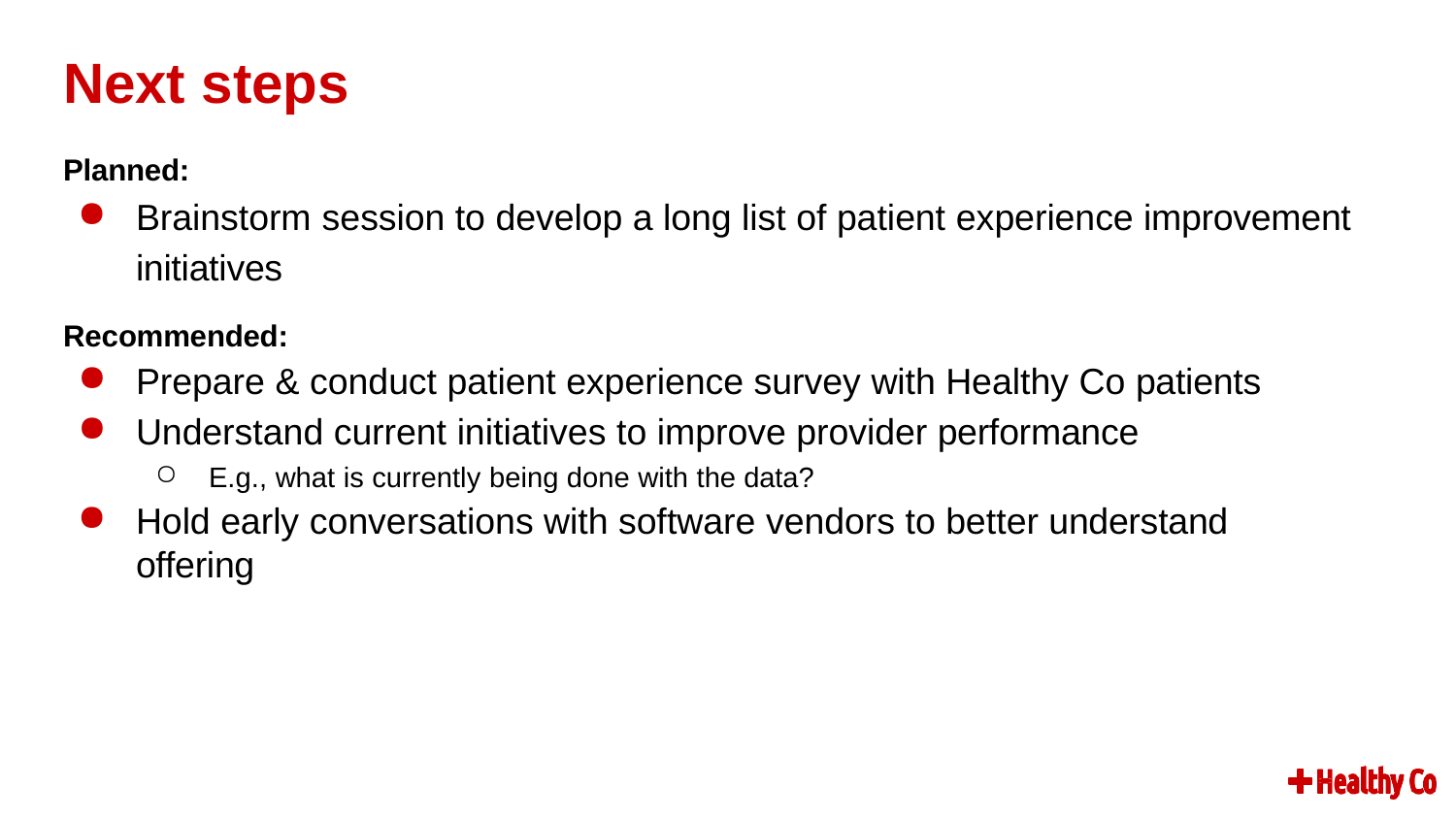

# Next steps
Planned:
Brainstorm session to develop a long list of patient experience improvement initiatives
Recommended:
Prepare & conduct patient experience survey with Healthy Co patients
Understand current initiatives to improve provider performance
E.g., what is currently being done with the data?
Hold early conversations with software vendors to better understand offering